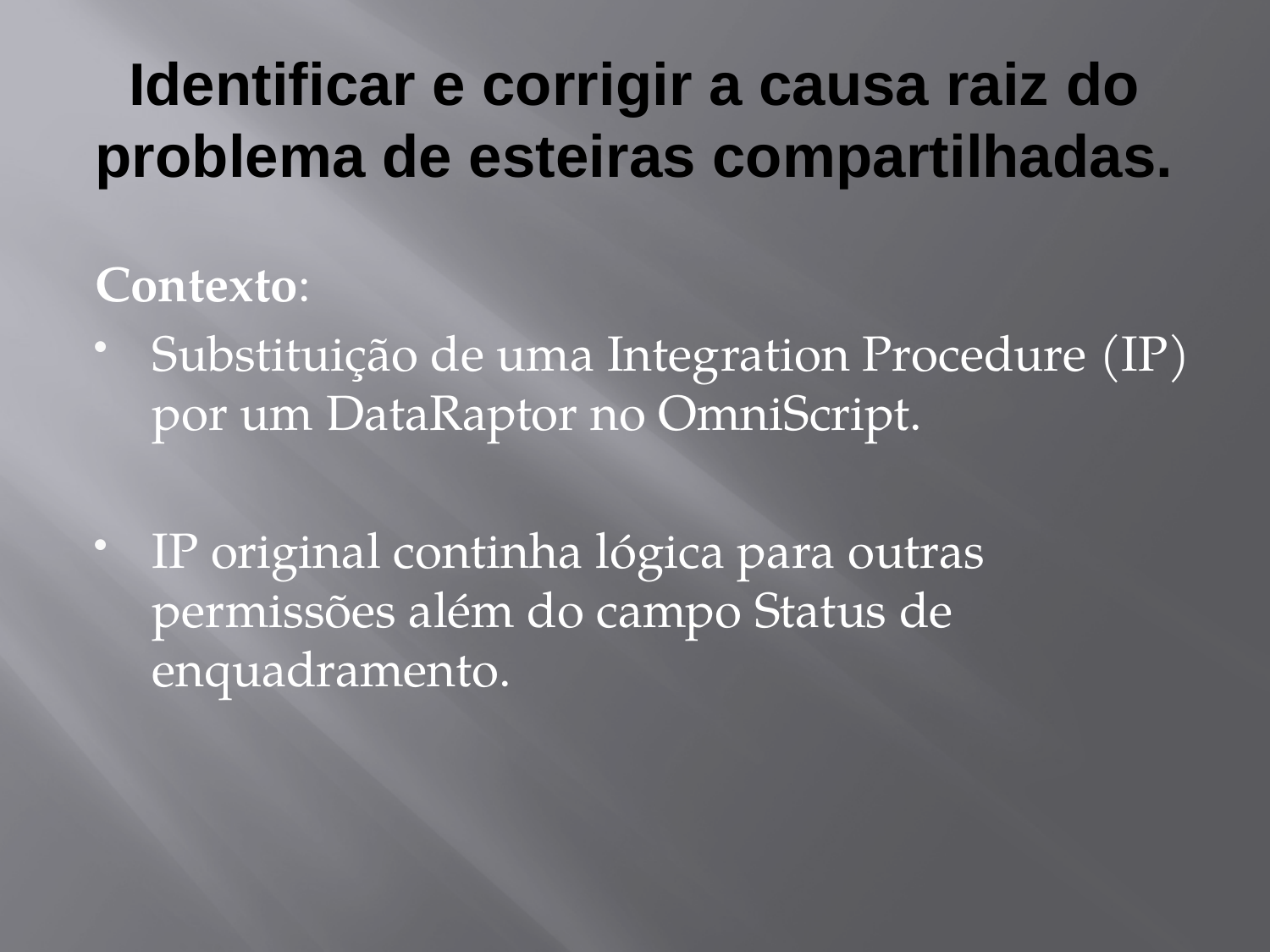

# Identificar e corrigir a causa raiz do problema de esteiras compartilhadas.
Contexto:
Substituição de uma Integration Procedure (IP) por um DataRaptor no OmniScript.

IP original continha lógica para outras permissões além do campo Status de enquadramento.